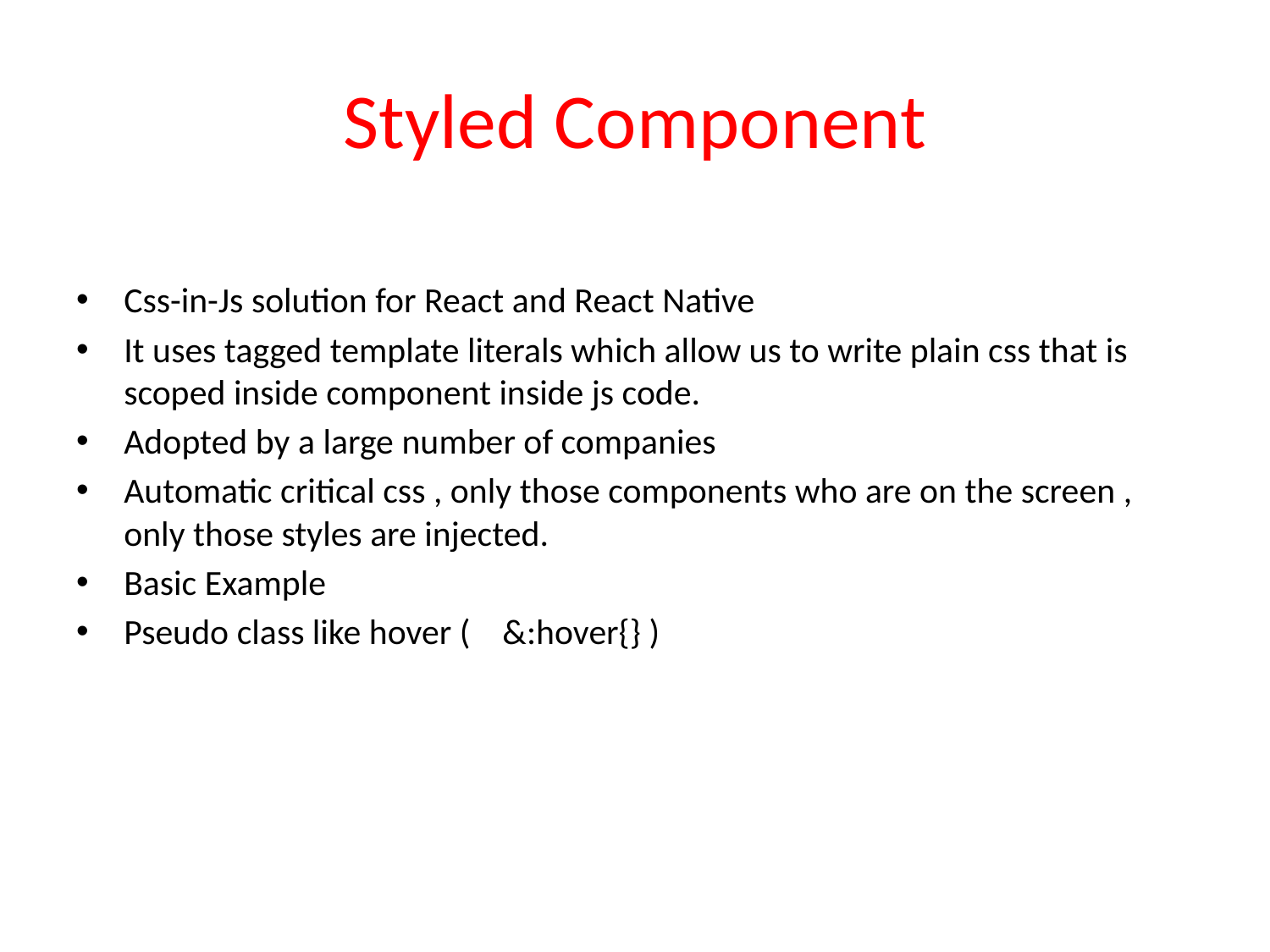

# Styled Component

Css-in-Js solution for React and React Native
It uses tagged template literals which allow us to write plain css that is scoped inside component inside js code.
Adopted by a large number of companies
Automatic critical css , only those components who are on the screen , only those styles are injected.
Basic Example
Pseudo class like hover (    &:hover{} )